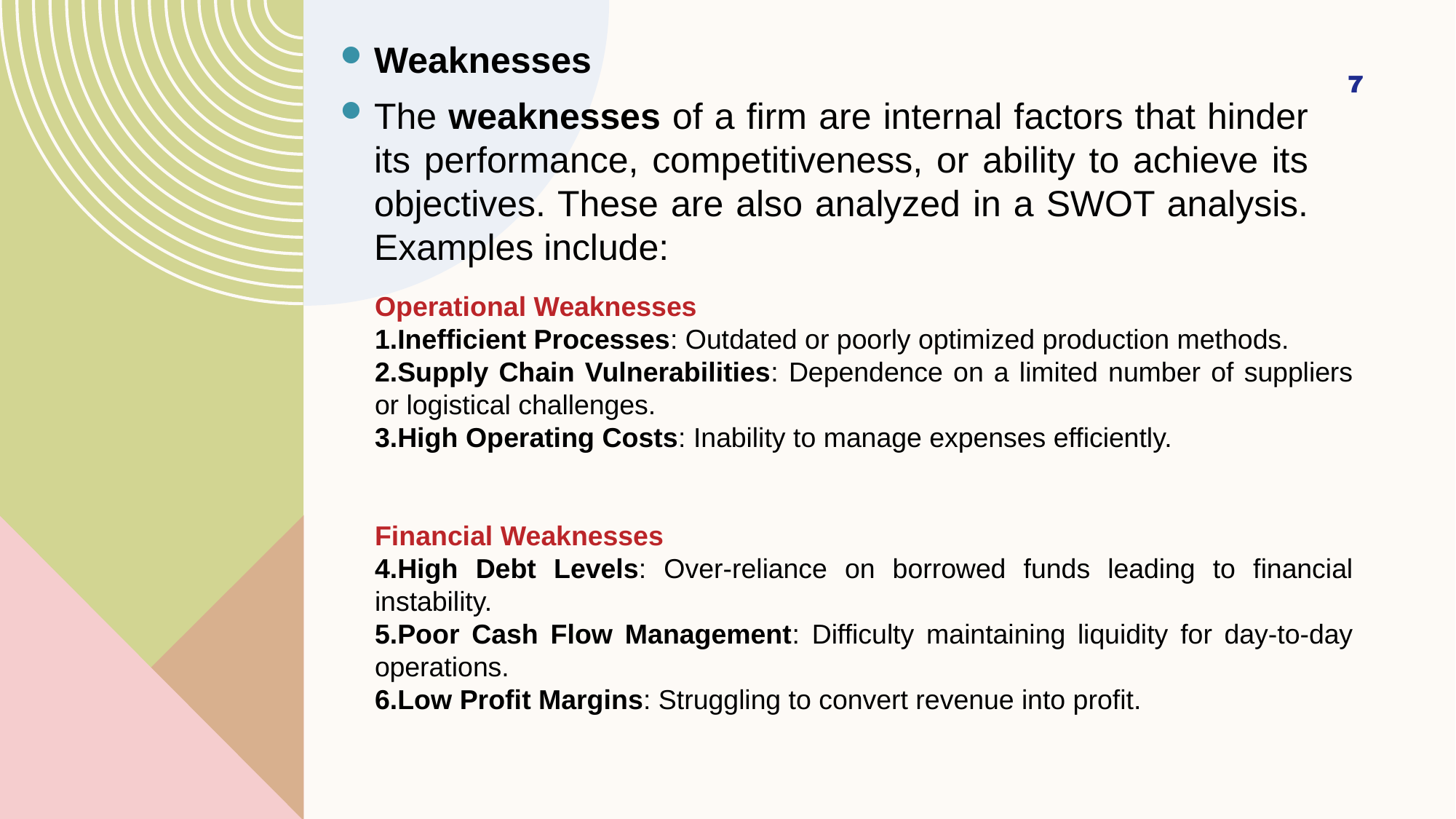

Weaknesses
7
The weaknesses of a firm are internal factors that hinder its performance, competitiveness, or ability to achieve its objectives. These are also analyzed in a SWOT analysis. Examples include:

Operational Weaknesses
Inefficient Processes: Outdated or poorly optimized production methods.
Supply Chain Vulnerabilities: Dependence on a limited number of suppliers or logistical challenges.
High Operating Costs: Inability to manage expenses efficiently.

Financial Weaknesses
High Debt Levels: Over-reliance on borrowed funds leading to financial instability.
Poor Cash Flow Management: Difficulty maintaining liquidity for day-to-day operations.
Low Profit Margins: Struggling to convert revenue into profit.